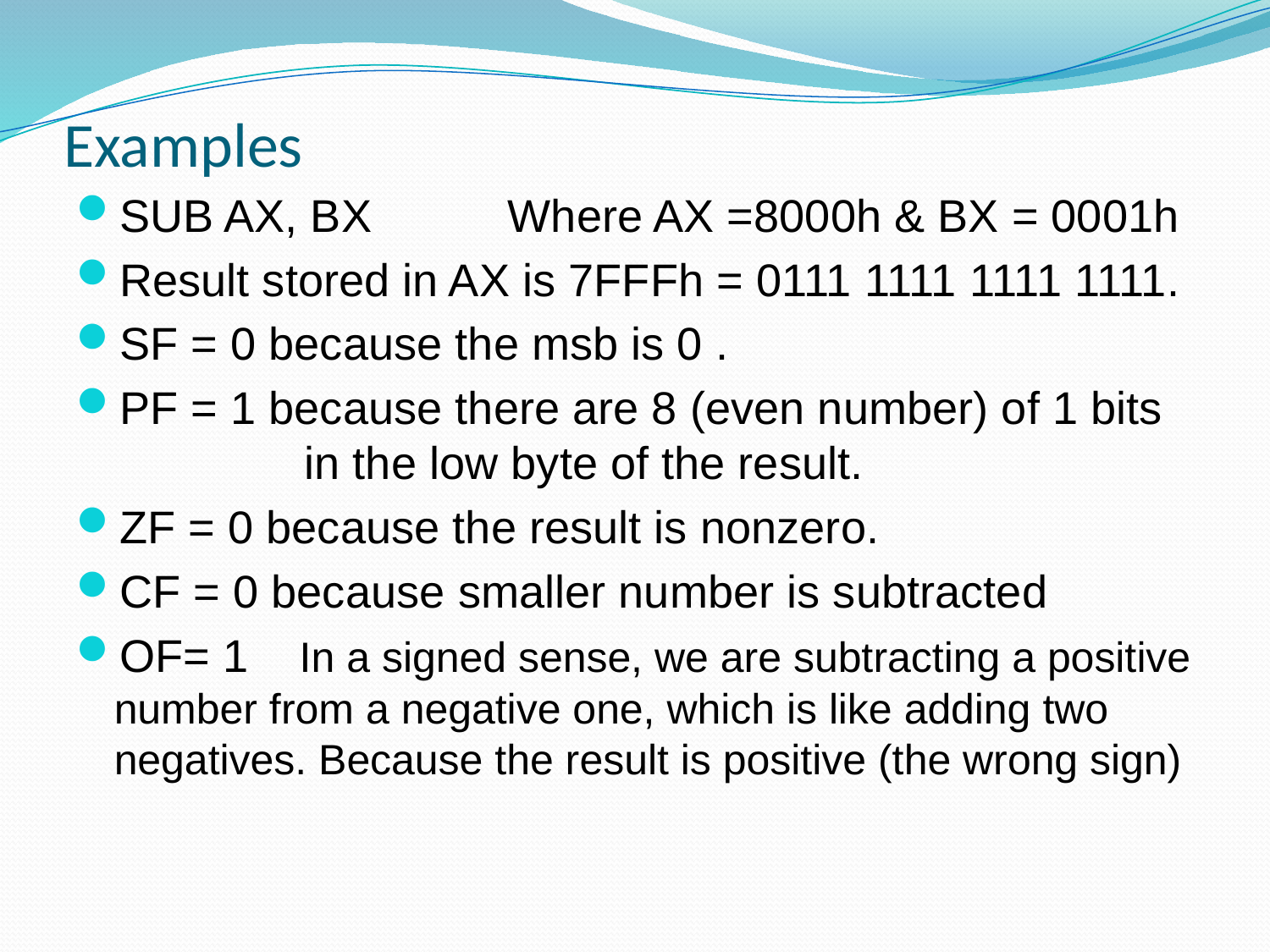

# Examples
SUB AX, BX	 Where AX =8000h & BX = 0001h
Result stored in AX is 7FFFh = 0111 1111 1111 1111.
SF = 0 because the msb is 0 .
PF = 1 because there are 8 (even number) of 1 bits  	     in the low byte of the result.
ZF = 0 because the result is nonzero.
CF = 0 because smaller number is subtracted
OF= 1    In a signed sense, we are subtracting a positive number from a negative one, which is like adding two negatives. Because the result is positive (the wrong sign)